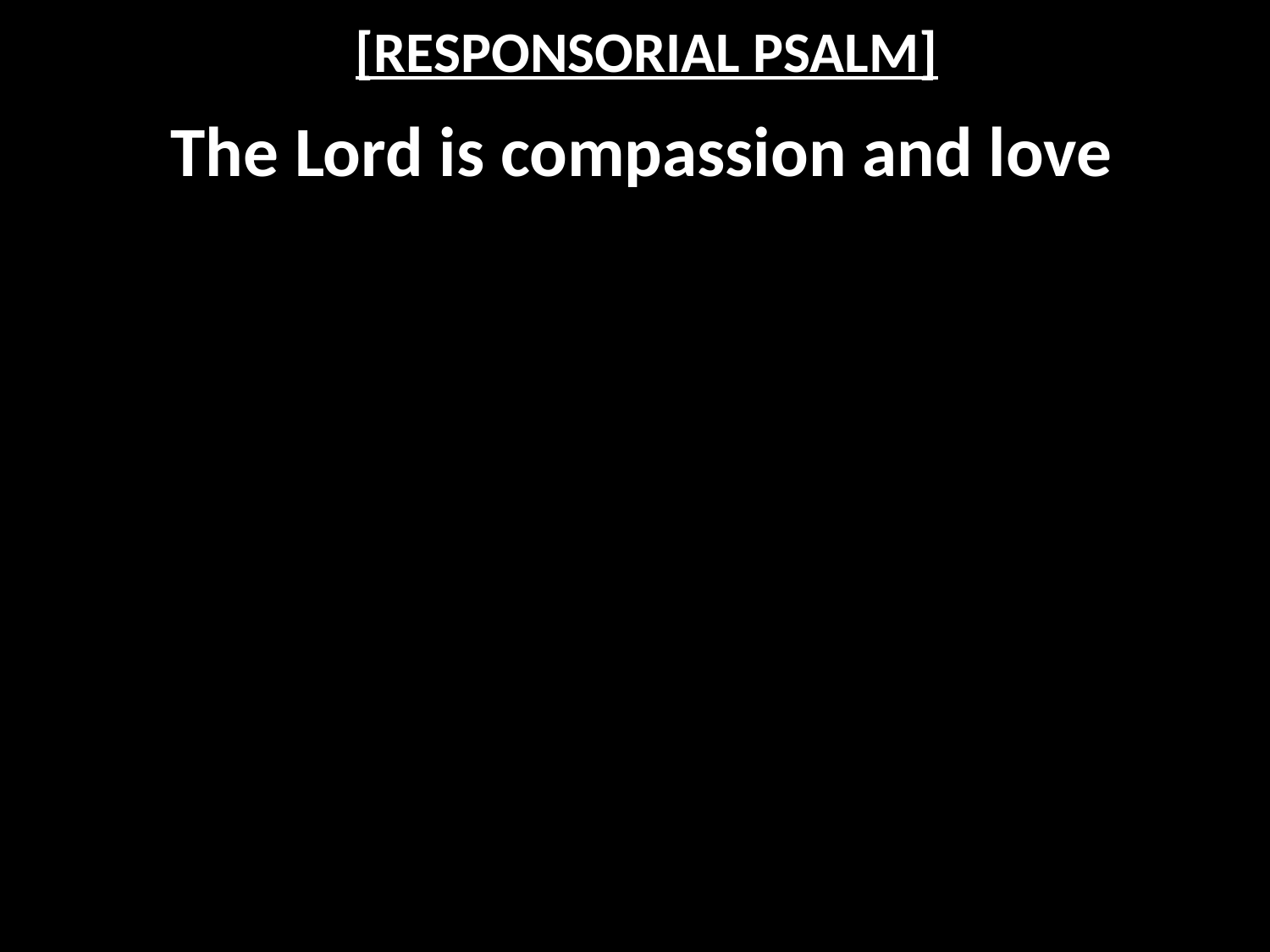

# [RESPONSORIAL PSALM]
The Lord is compassion and love